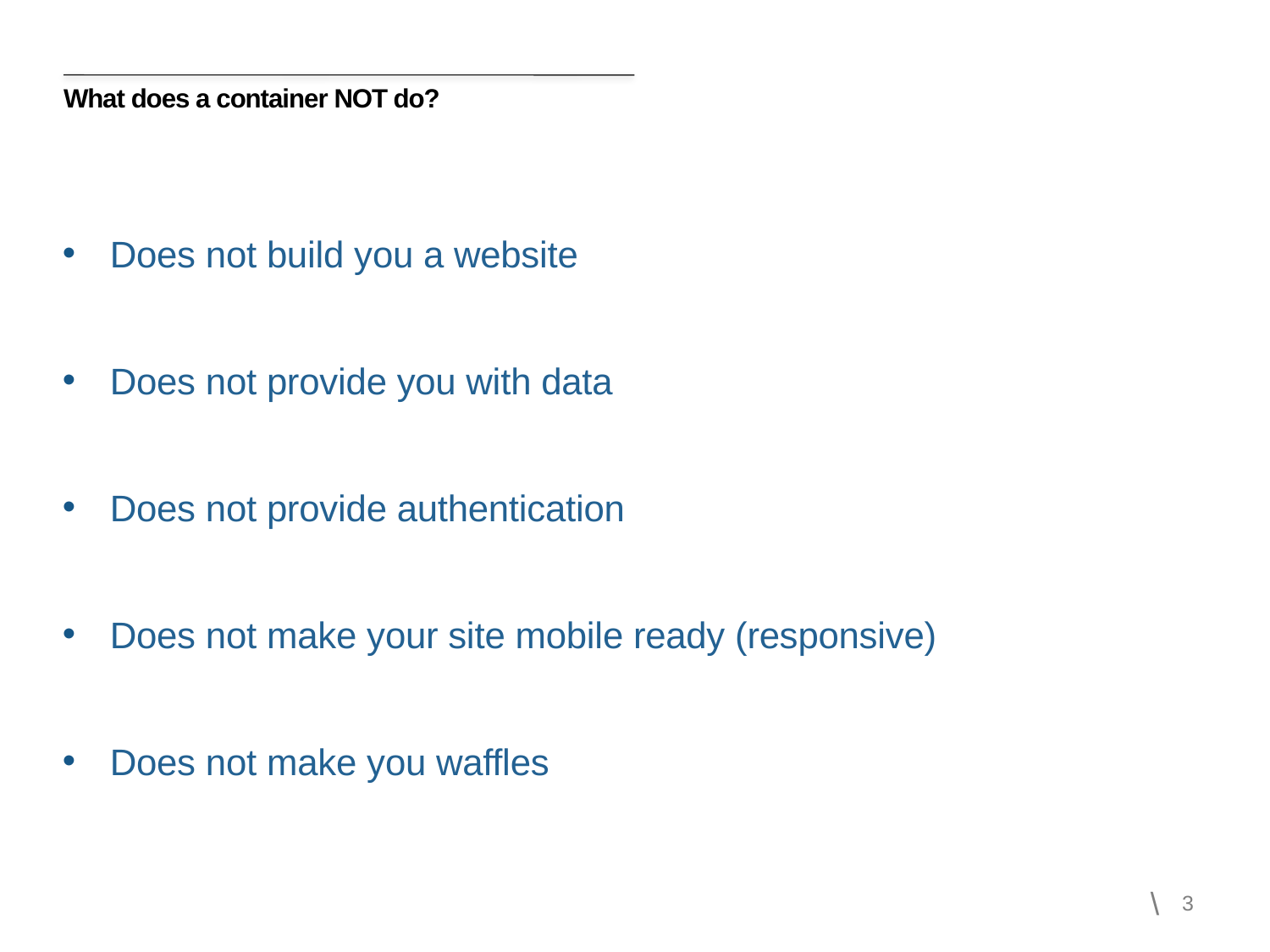

# What does a container NOT do?
Does not build you a website

Does not provide you with data

Does not provide authentication

Does not make your site mobile ready (responsive)

Does not make you waffles